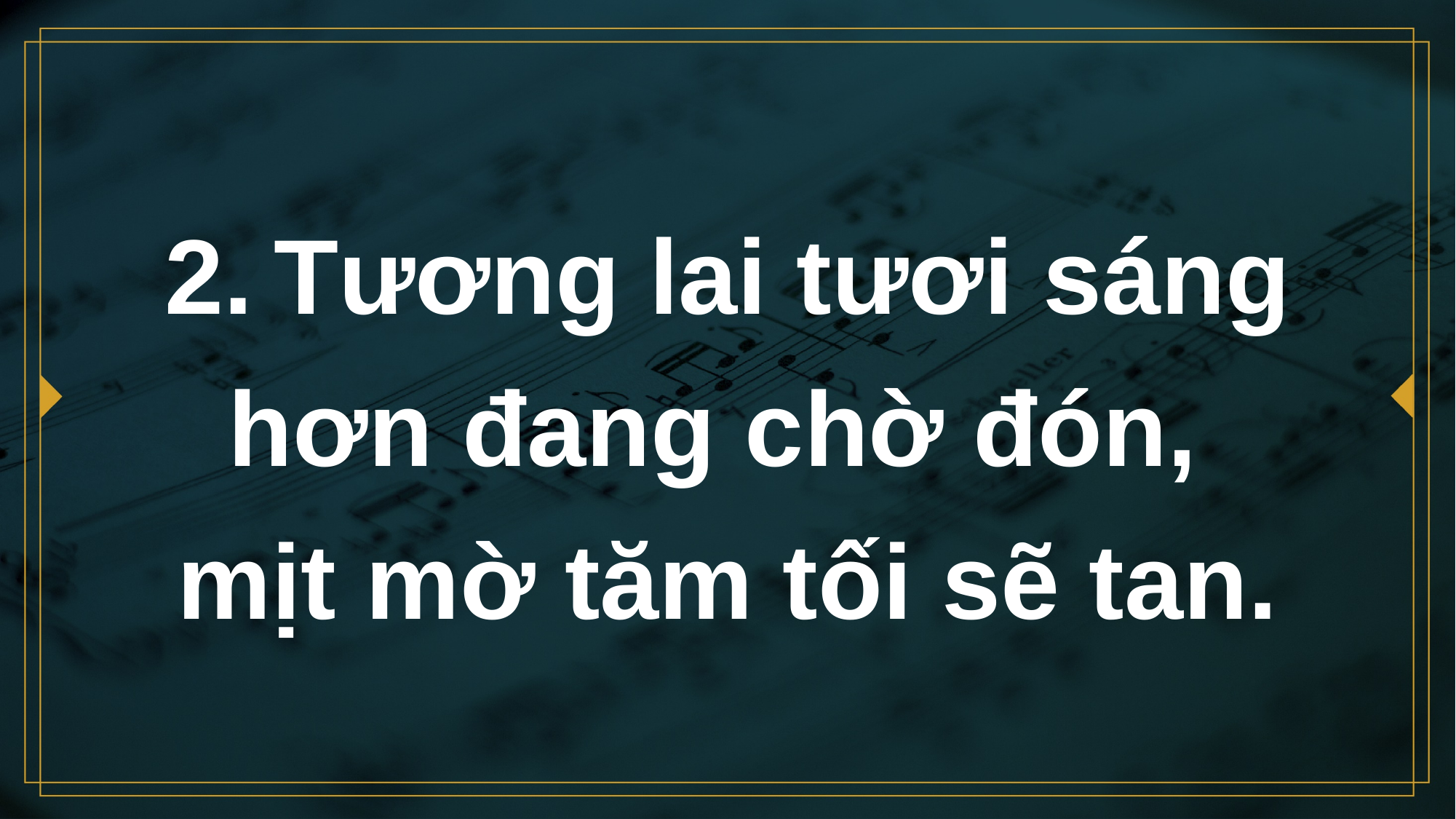

# 2.	Tương lai tươi sáng hơn đang chờ đón, mịt mờ tăm tối sẽ tan.